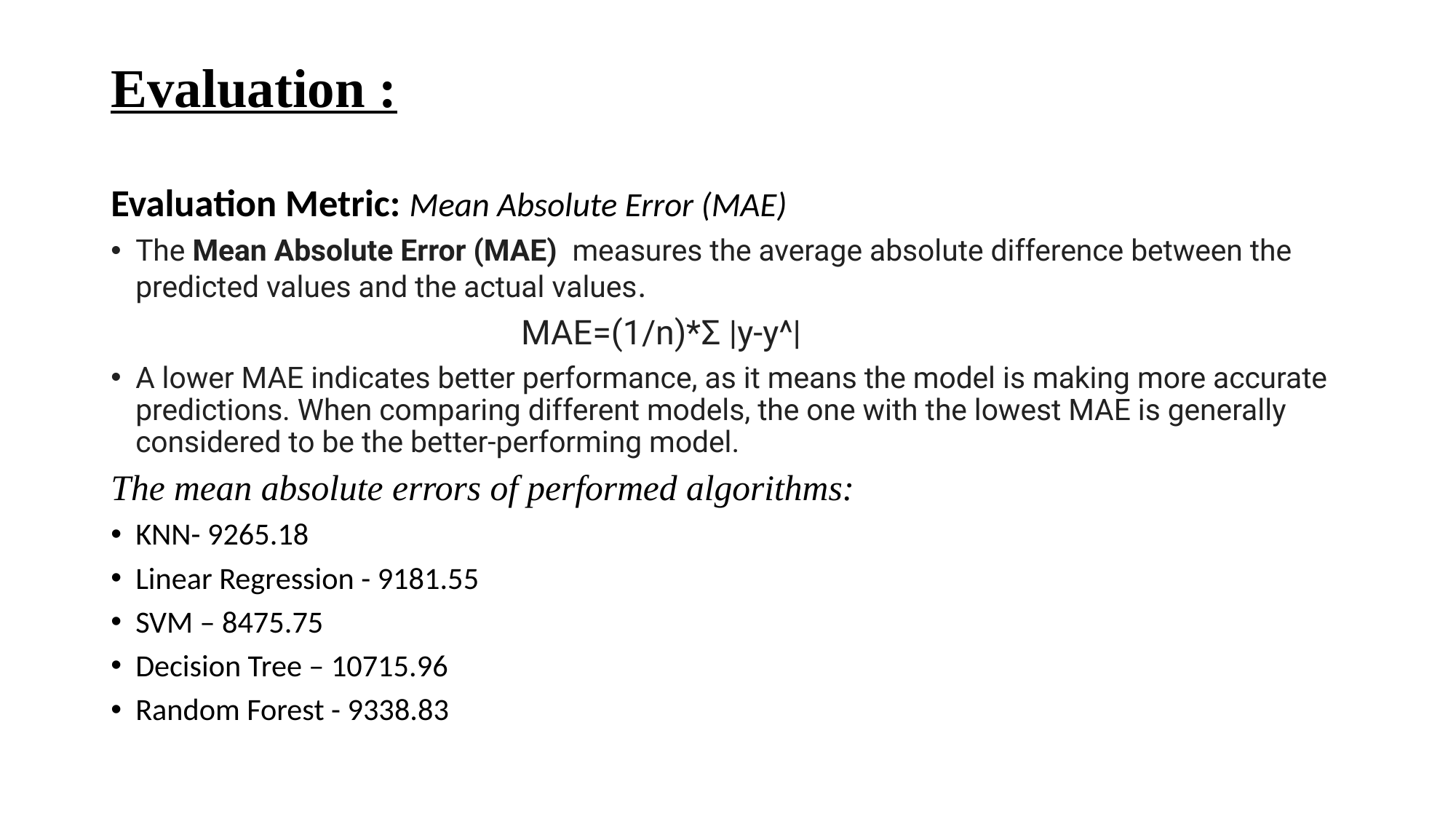

# Evaluation :
Evaluation Metric: Mean Absolute Error (MAE)
The Mean Absolute Error (MAE)  measures the average absolute difference between the predicted values and the actual values.
                                                 MAE=(1/n)*Σ |y-y^|
A lower MAE indicates better performance, as it means the model is making more accurate predictions. When comparing different models, the one with the lowest MAE is generally considered to be the better-performing model.
The mean absolute errors of performed algorithms:
KNN- 9265.18
Linear Regression - 9181.55
SVM – 8475.75
Decision Tree – 10715.96
Random Forest - 9338.83